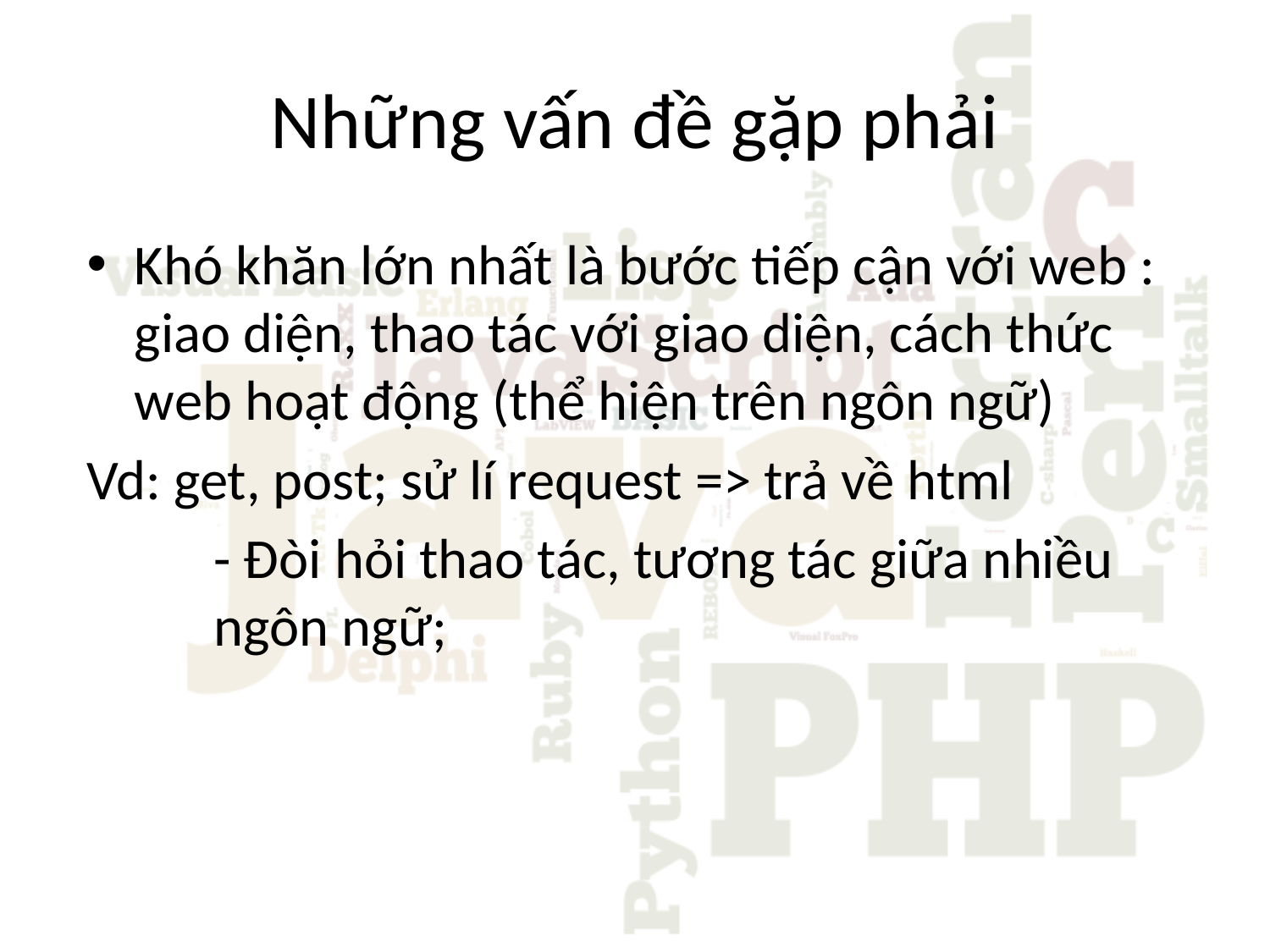

# Những vấn đề gặp phải
Khó khăn lớn nhất là bước tiếp cận với web : giao diện, thao tác với giao diện, cách thức web hoạt động (thể hiện trên ngôn ngữ)
Vd: get, post; sử lí request => trả về html
	- Đòi hỏi thao tác, tương tác giữa nhiều 	ngôn ngữ;